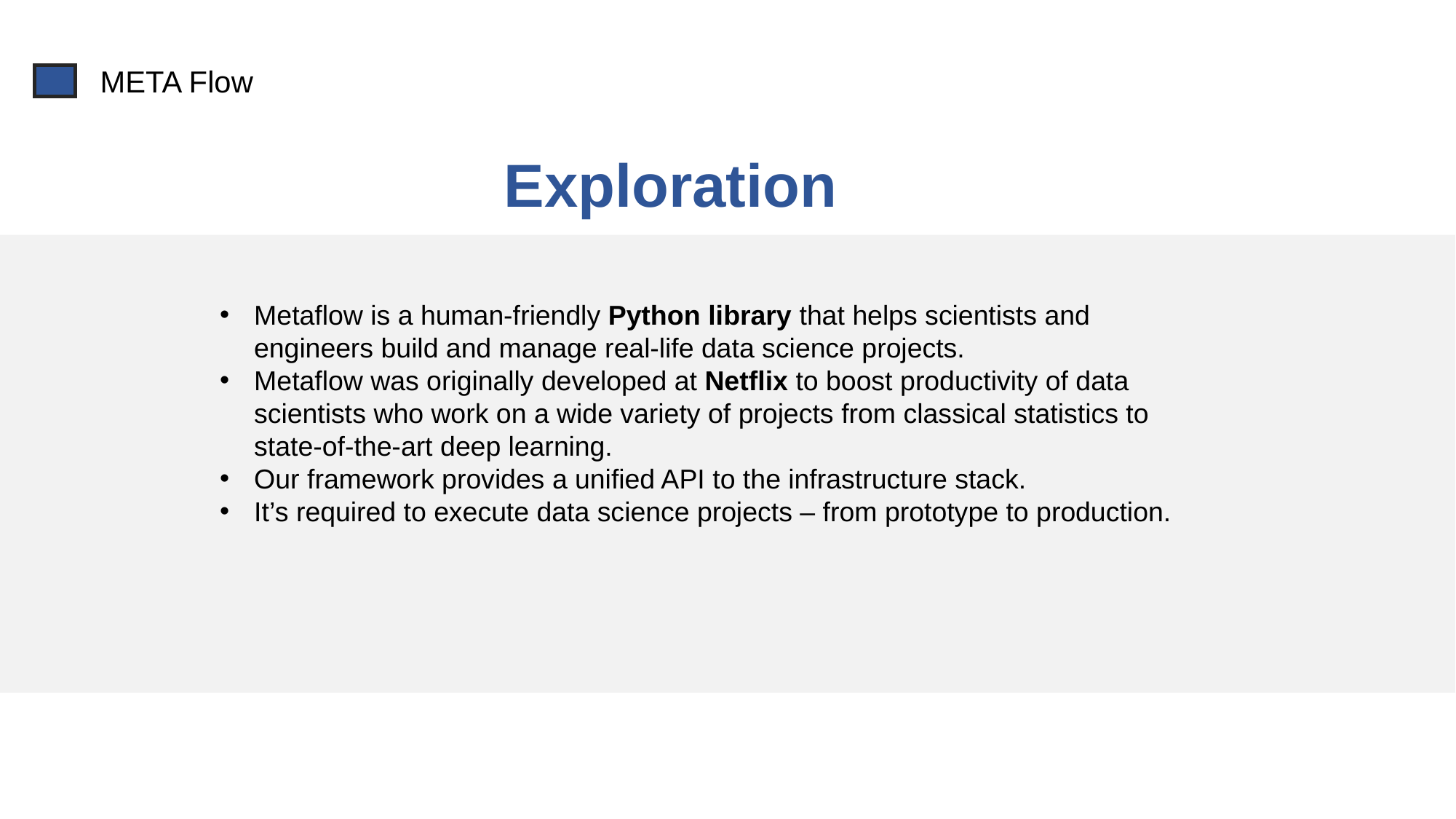

META Flow

Exploration

Metaflow is a human-friendly Python library that helps scientists and engineers build and manage real-life data science projects.
Metaflow was originally developed at Netflix to boost productivity of data scientists who work on a wide variety of projects from classical statistics to state-of-the-art deep learning.
Our framework provides a unified API to the infrastructure stack.
It’s required to execute data science projects – from prototype to production.